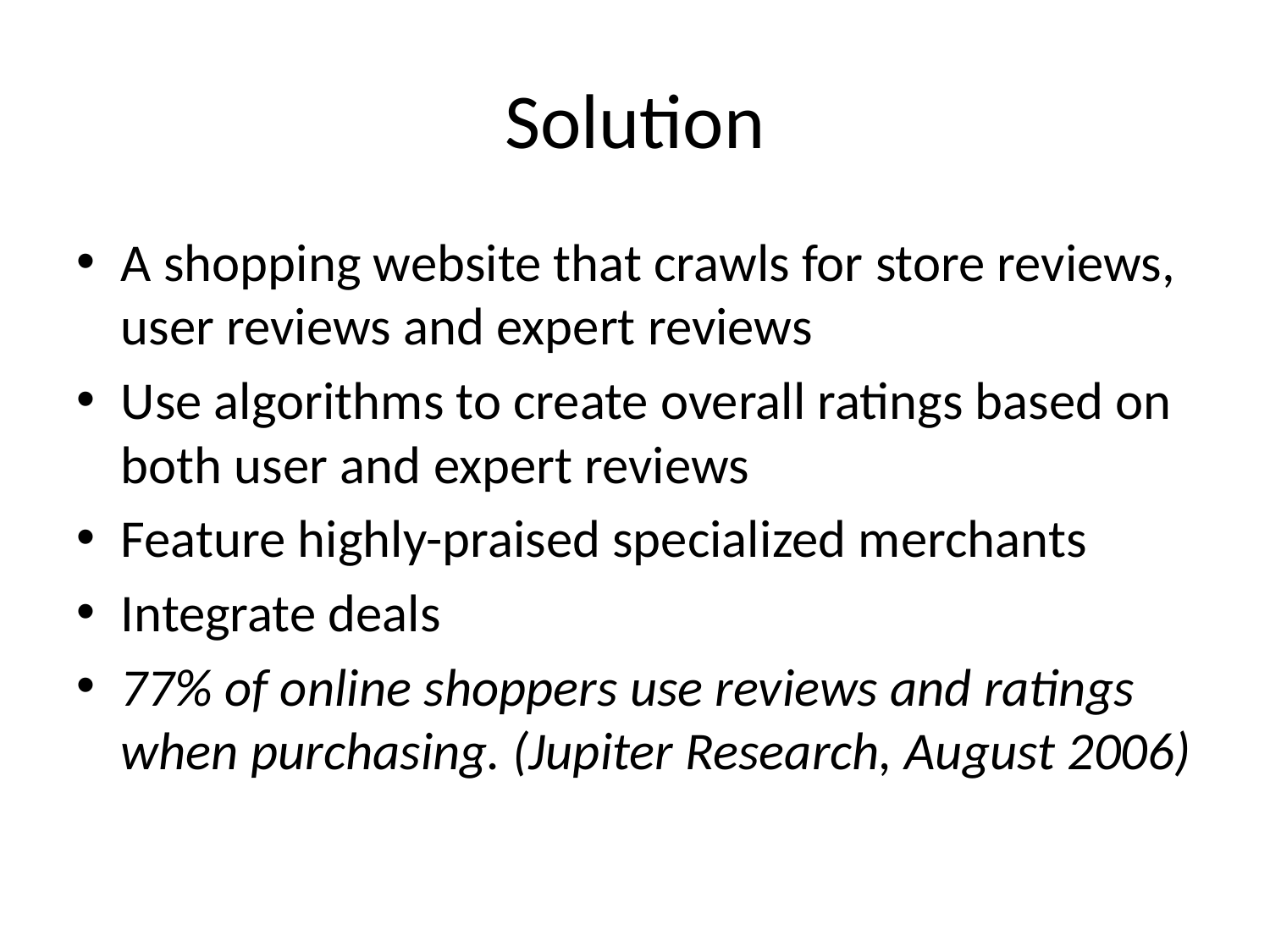

# Solution
A shopping website that crawls for store reviews, user reviews and expert reviews
Use algorithms to create overall ratings based on both user and expert reviews
Feature highly-praised specialized merchants
Integrate deals
77% of online shoppers use reviews and ratings when purchasing. (Jupiter Research, August 2006)